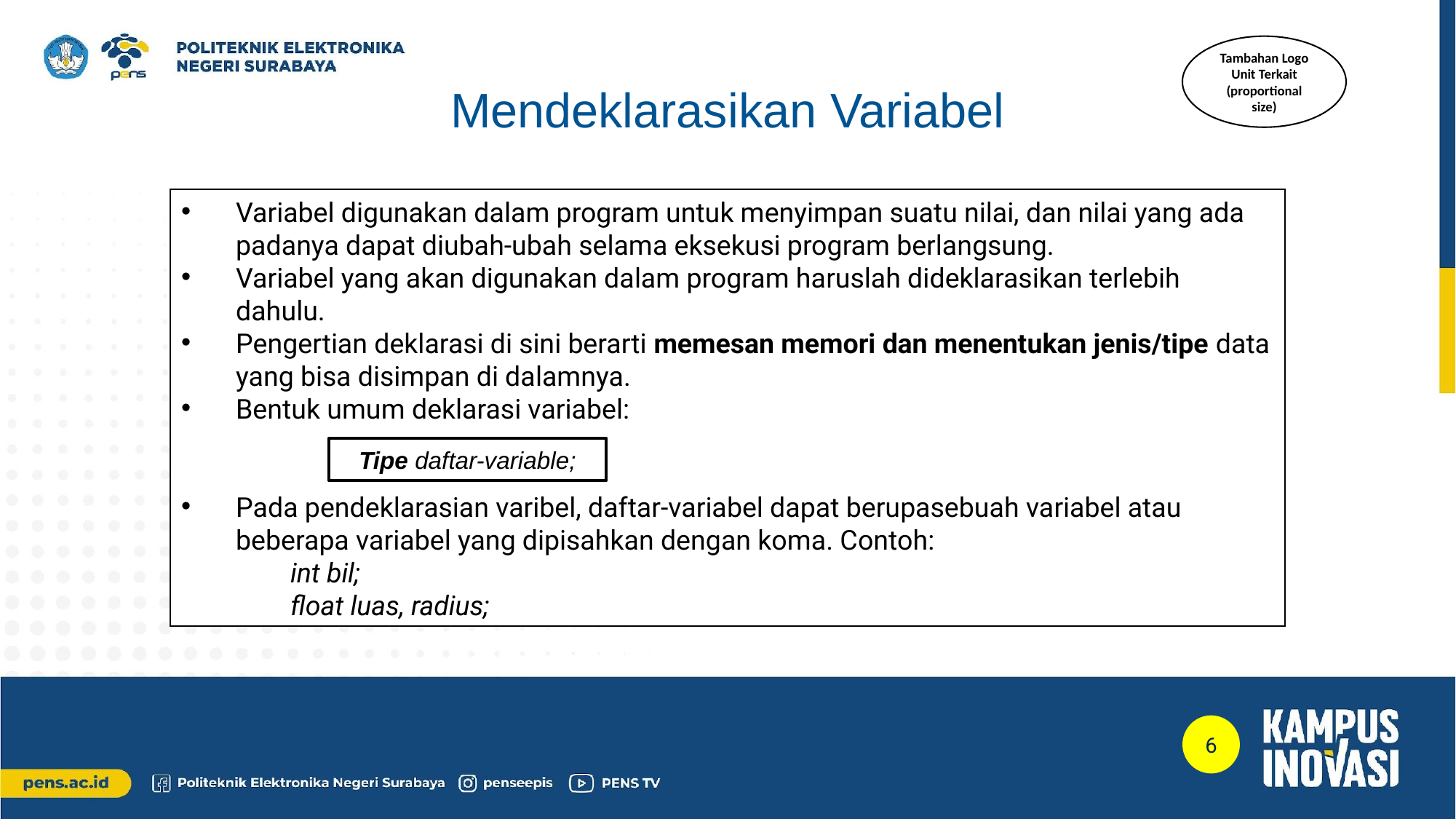

Tambahan Logo Unit Terkait (proportional size)
Mendeklarasikan Variabel
Variabel digunakan dalam program untuk menyimpan suatu nilai, dan nilai yang ada padanya dapat diubah-ubah selama eksekusi program berlangsung.
Variabel yang akan digunakan dalam program haruslah dideklarasikan terlebih dahulu.
Pengertian deklarasi di sini berarti memesan memori dan menentukan jenis/tipe data yang bisa disimpan di dalamnya.
Bentuk umum deklarasi variabel:

Pada pendeklarasian varibel, daftar-variabel dapat berupasebuah variabel atau beberapa variabel yang dipisahkan dengan koma. Contoh:
	int bil;
	float luas, radius;
Tipe daftar-variable;

6